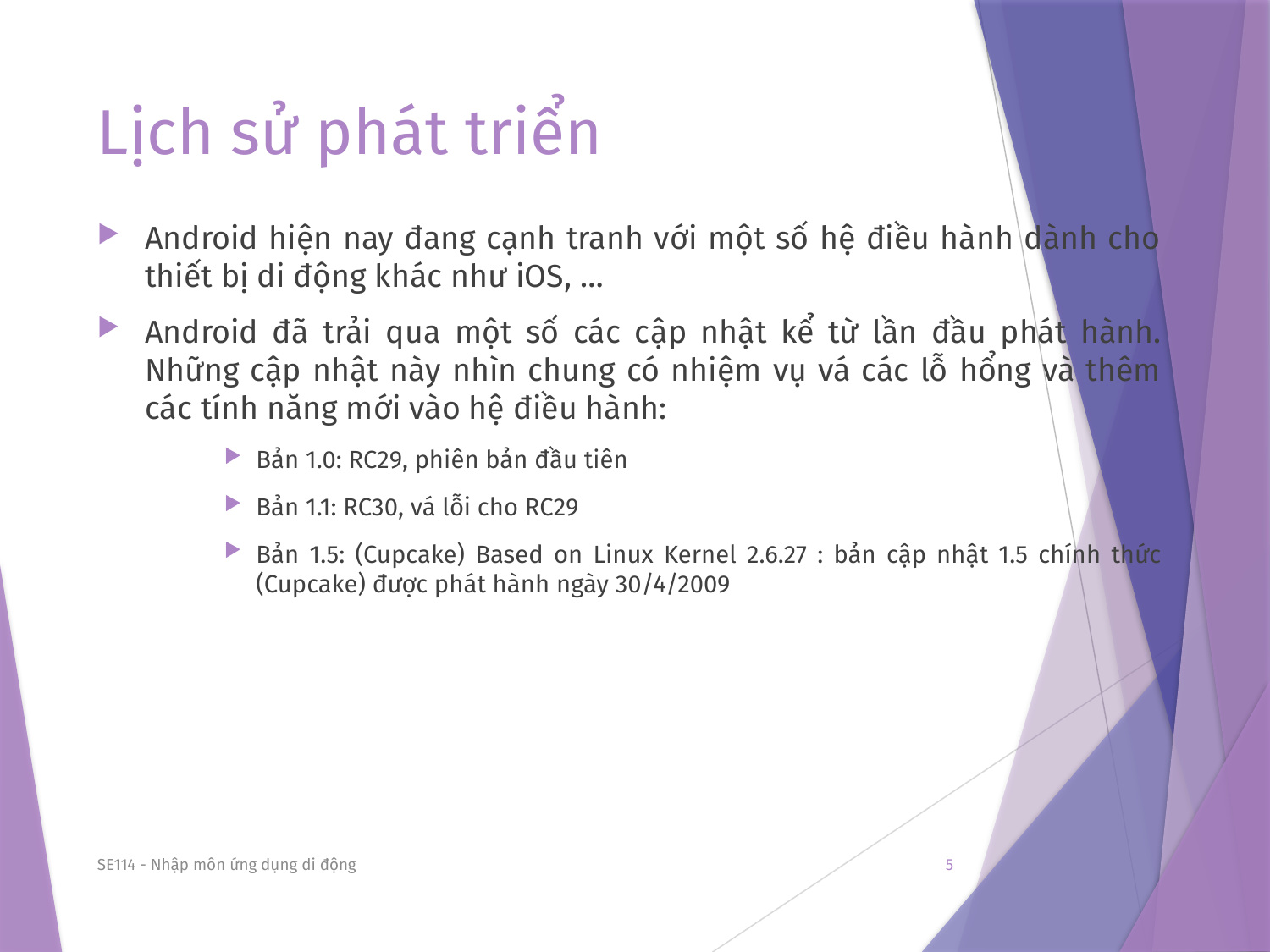

# Lịch sử phát triển
Android hiện nay đang cạnh tranh với một số hệ điều hành dành cho thiết bị di động khác như iOS, …
Android đã trải qua một số các cập nhật kể từ lần đầu phát hành. Những cập nhật này nhìn chung có nhiệm vụ vá các lỗ hổng và thêm các tính năng mới vào hệ điều hành:
Bản 1.0: RC29, phiên bản đầu tiên
Bản 1.1: RC30, vá lỗi cho RC29
Bản 1.5: (Cupcake) Based on Linux Kernel 2.6.27 : bản cập nhật 1.5 chính thức (Cupcake) được phát hành ngày 30/4/2009
SE114 - Nhập môn ứng dụng di động
5